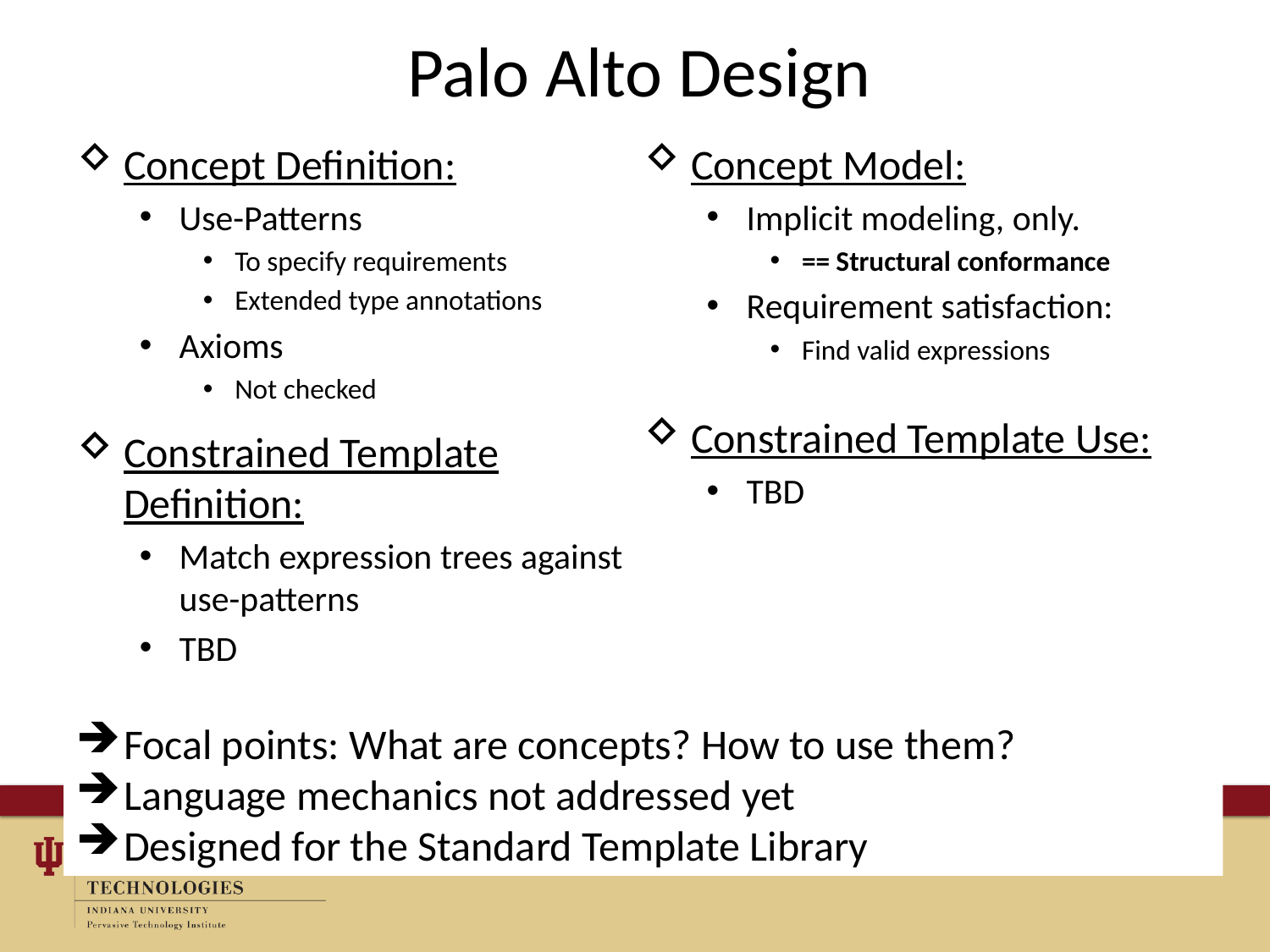

# Palo Alto Design
Concept Definition:
Use-Patterns
To specify requirements
Extended type annotations
Axioms
Not checked

Constrained Template Definition:
Match expression trees against use-patterns
TBD
Concept Model:
Implicit modeling, only.
== Structural conformance
Requirement satisfaction:
Find valid expressions

Constrained Template Use:
TBD
Focal points: What are concepts? How to use them?
Language mechanics not addressed yet
Designed for the Standard Template Library